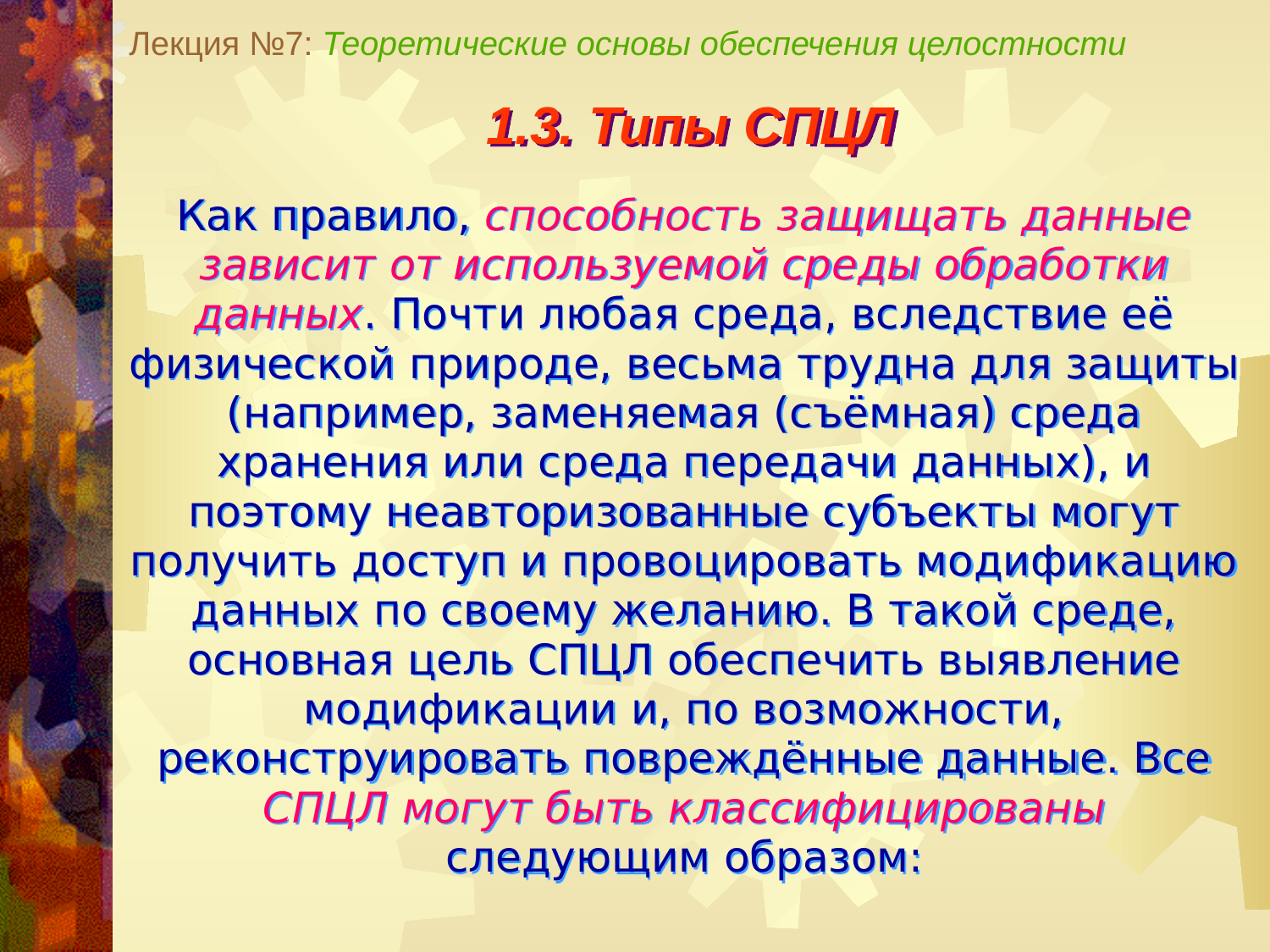

Лекция №7: Теоретические основы обеспечения целостности
1.3. Типы СПЦЛ
Как правило, способность защищать данные зависит от используемой среды обработки данных. Почти любая среда, вследствие её физической природе, весьма трудна для защиты (например, заменяемая (съёмная) среда хранения или среда передачи данных), и поэтому неавторизованные субъекты могут получить доступ и провоцировать модификацию данных по своему желанию. В такой среде, основная цель СПЦЛ обеспечить выявление модификации и, по возможности, реконструировать повреждённые данные. Все СПЦЛ могут быть классифицированы следующим образом: